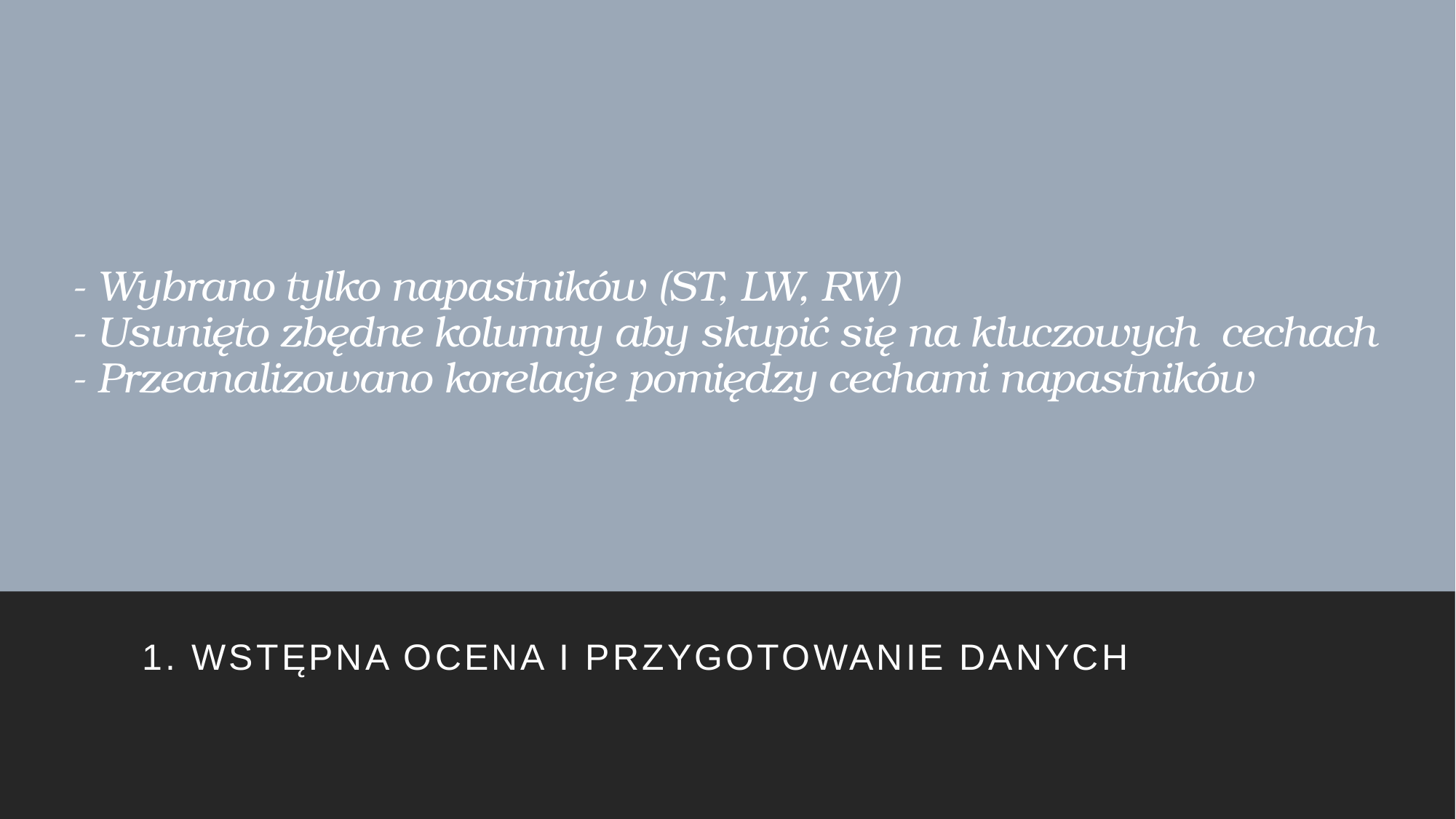

# - Wybrano tylko napastników (ST, LW, RW) - Usunięto zbędne kolumny aby skupić się na kluczowych  cechach - Przeanalizowano korelacje pomiędzy cechami napastników

1. Wstępna ocena i przygotowanie danych